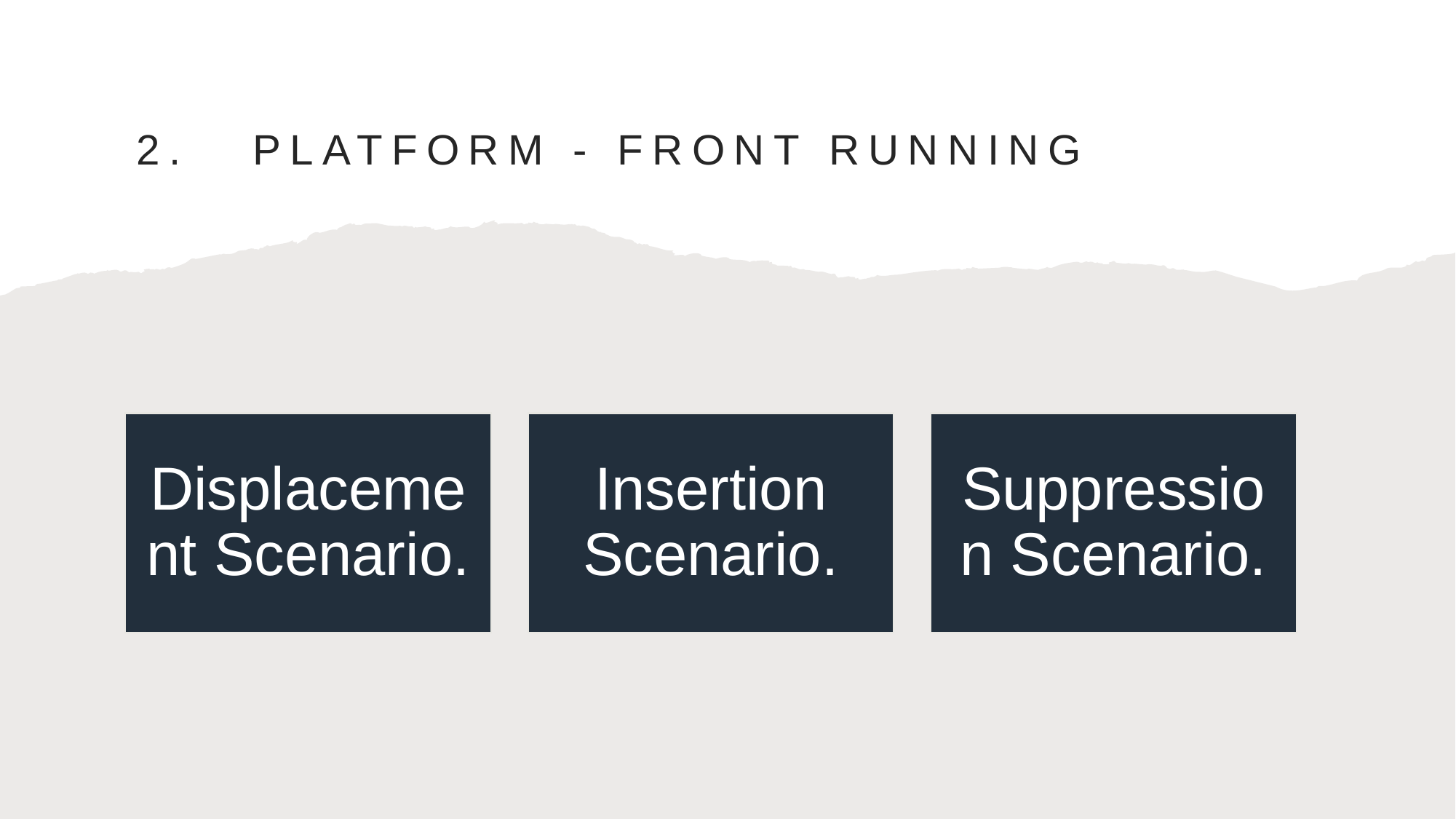

# 2.   Platform - Front Running

Displacement Scenario.
Insertion Scenario.
Suppression Scenario.